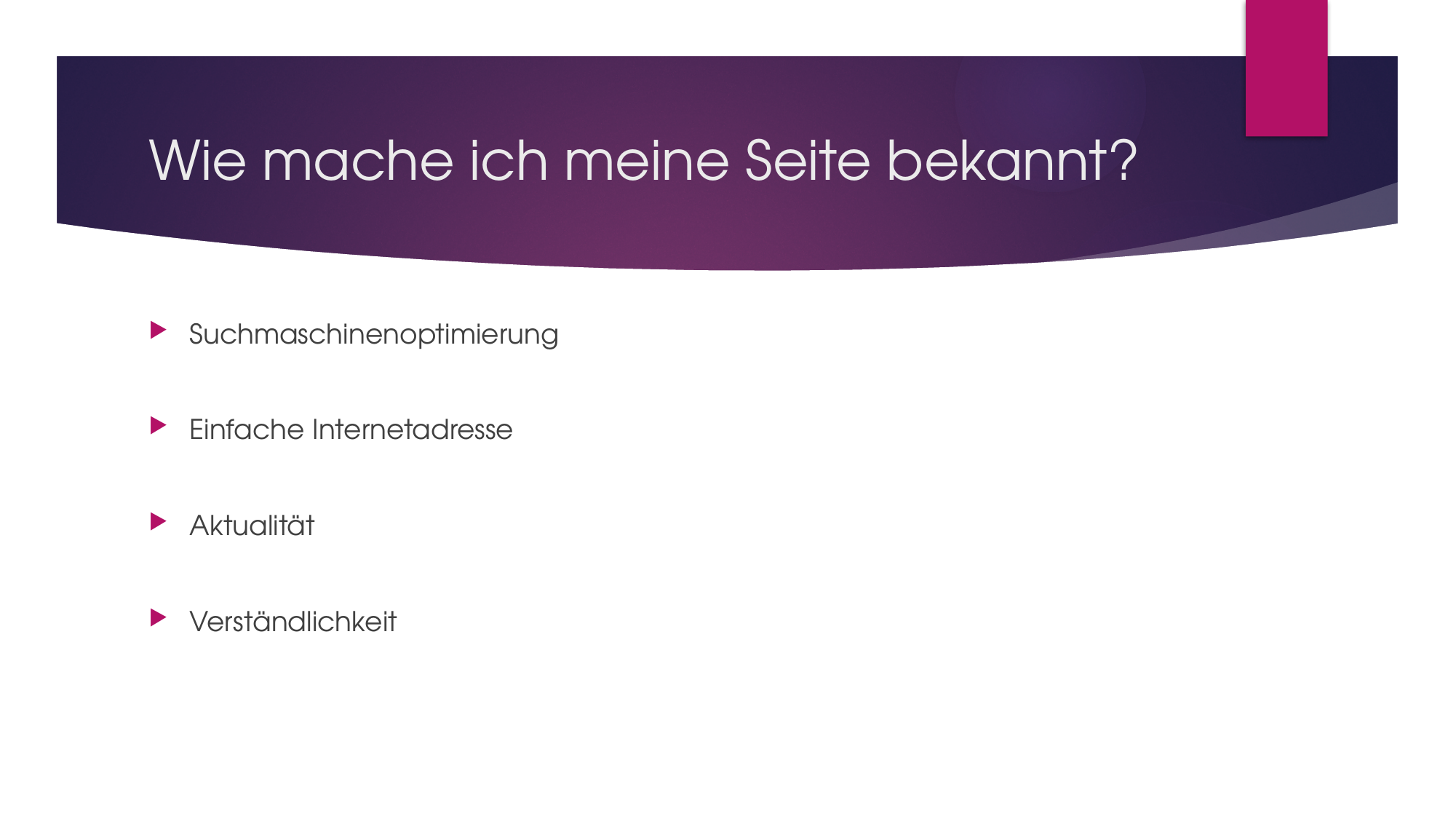

# Wie mache ich meine Seite bekannt?
Suchmaschinenoptimierung

Einfache Internetadresse

Aktualität

Verständlichkeit